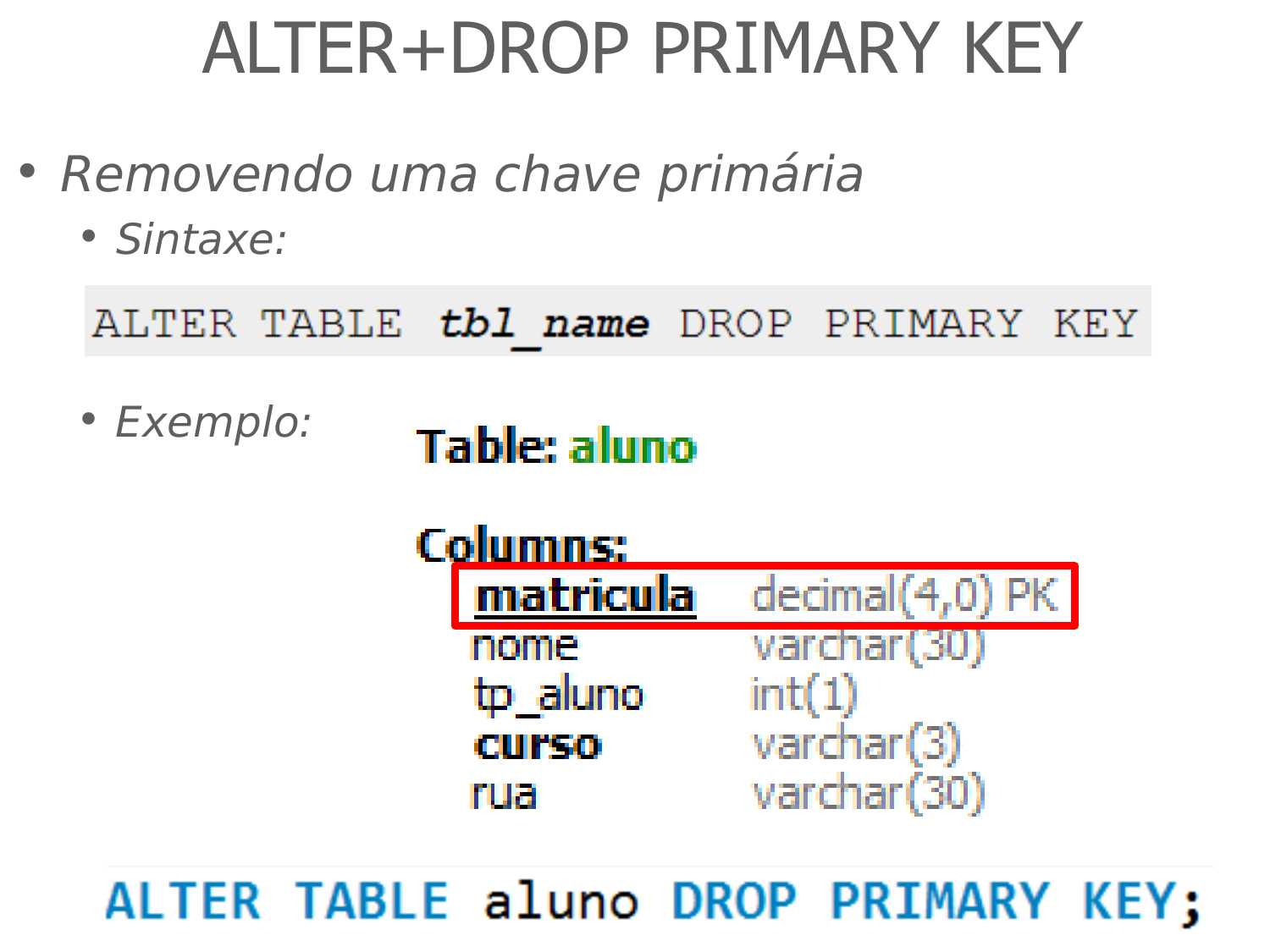

# ALTER+DROP PRIMARY KEY
Removendo uma chave primária
Sintaxe:

Exemplo: